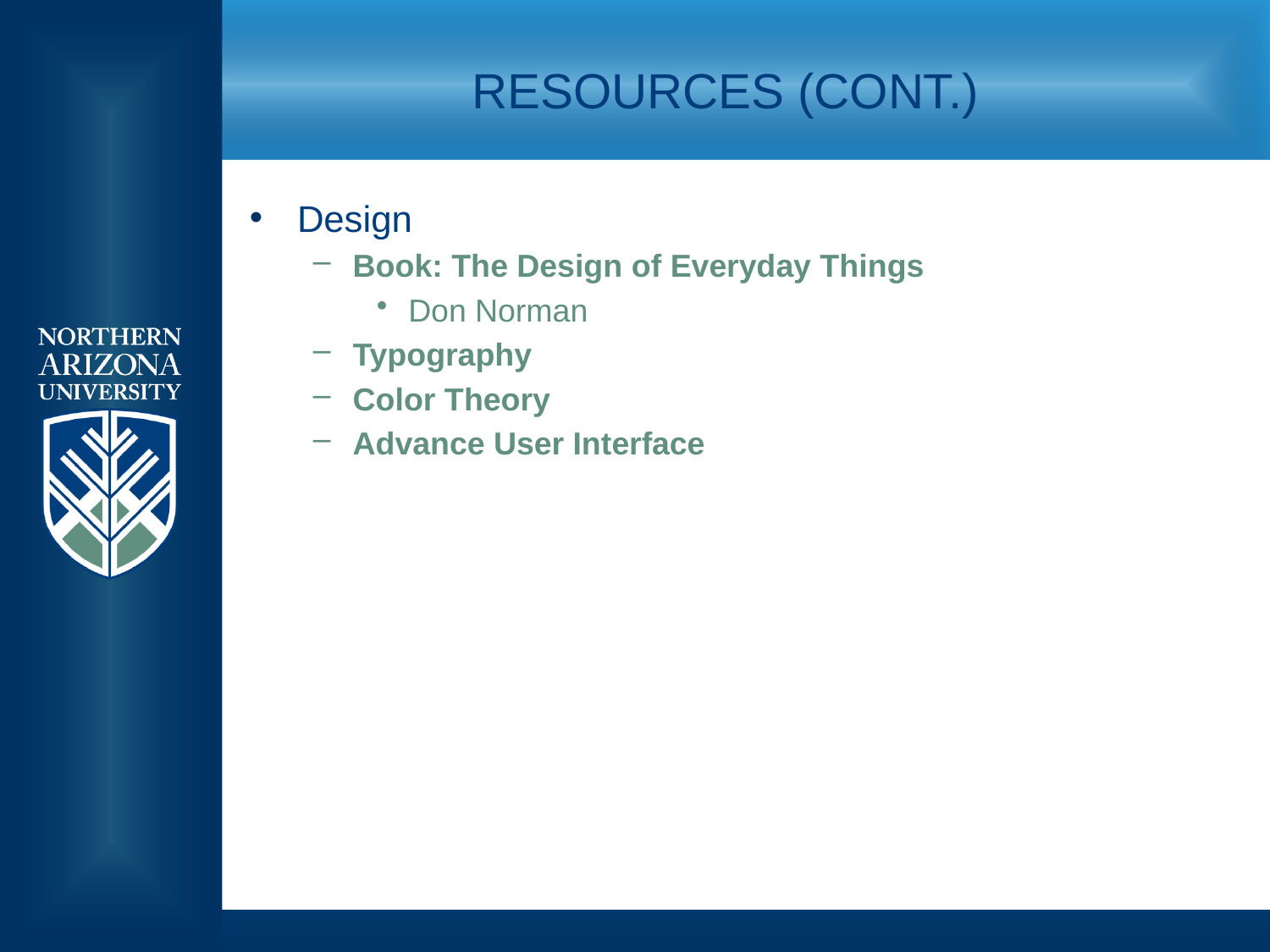

# Resources (Cont.)
Design
Book: The Design of Everyday Things
Don Norman
Typography
Color Theory
Advance User Interface